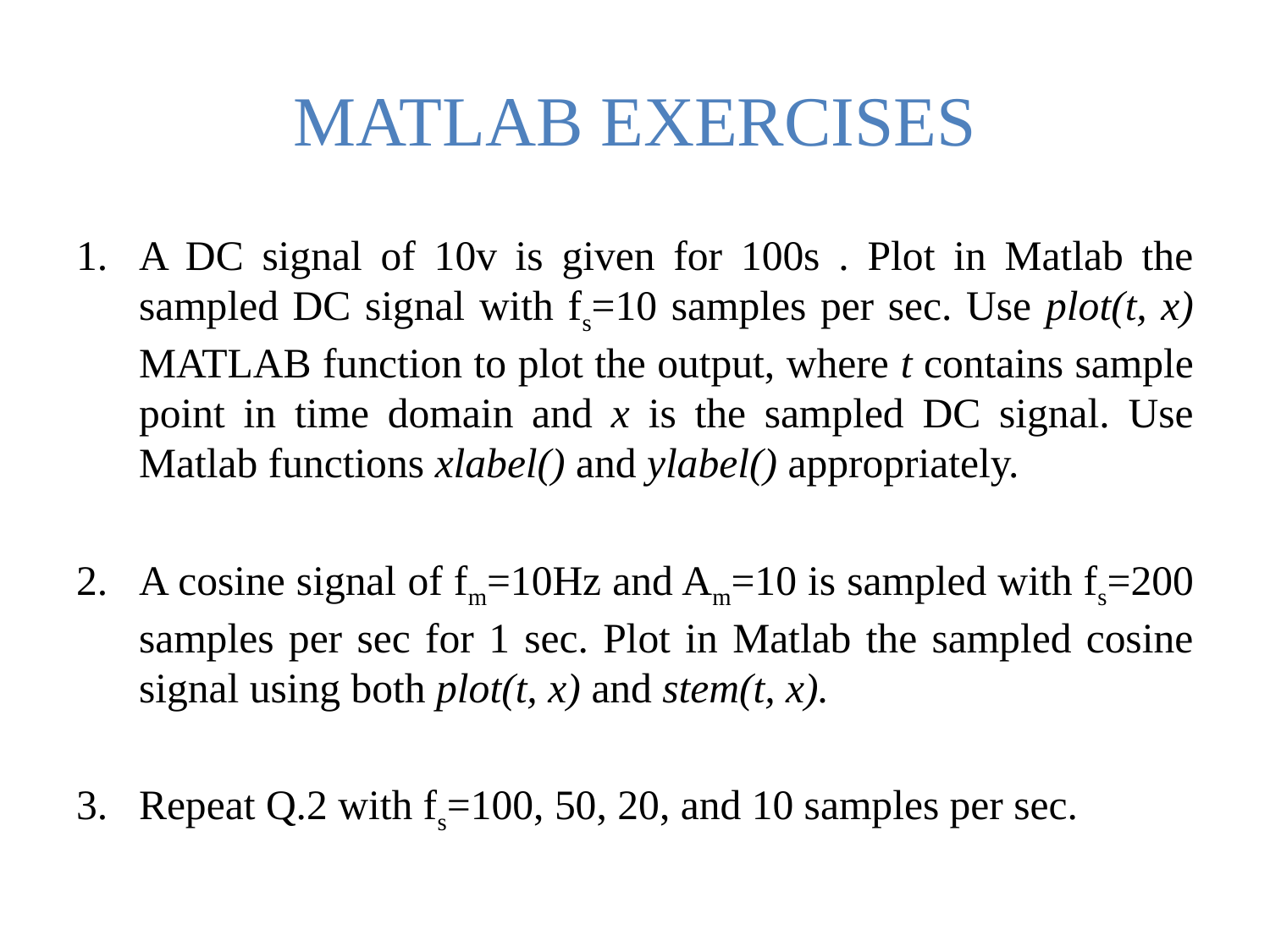

# MATLAB EXERCISES
A DC signal of 10v is given for 100s . Plot in Matlab the sampled DC signal with fs=10 samples per sec. Use plot(t, x) MATLAB function to plot the output, where t contains sample point in time domain and x is the sampled DC signal. Use Matlab functions xlabel() and ylabel() appropriately.

A cosine signal of fm=10Hz and Am=10 is sampled with fs=200 samples per sec for 1 sec. Plot in Matlab the sampled cosine signal using both plot(t, x) and stem(t, x).

Repeat Q.2 with fs=100, 50, 20, and 10 samples per sec.